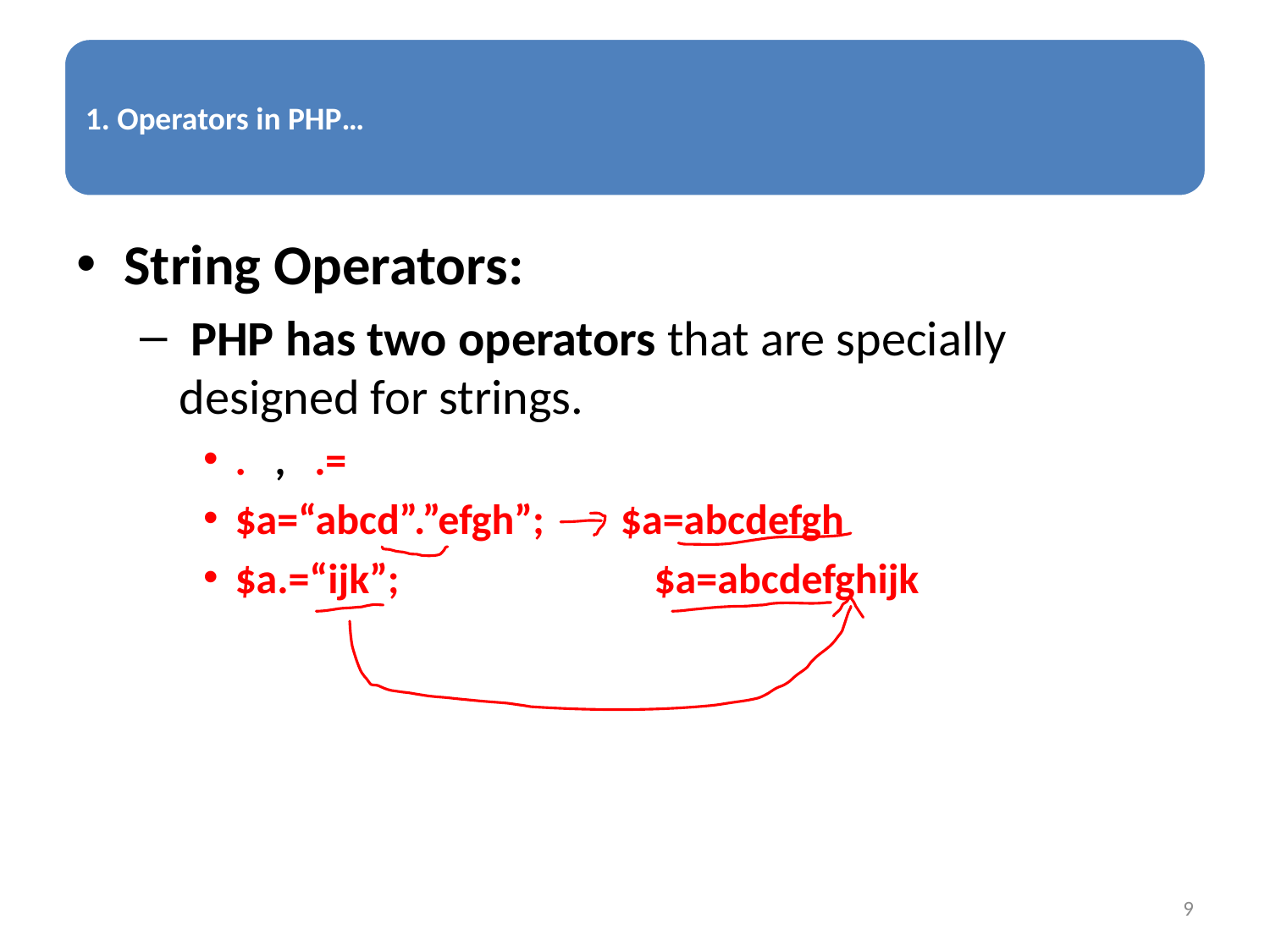

1. Operators in PHP…
String Operators:
 PHP has two operators that are specially designed for strings.
.   ,   .=
$a=“abcd”.”efgh”;        $a=abcdefgh
$a.=“ijk”;		    $a=abcdefghijk

9